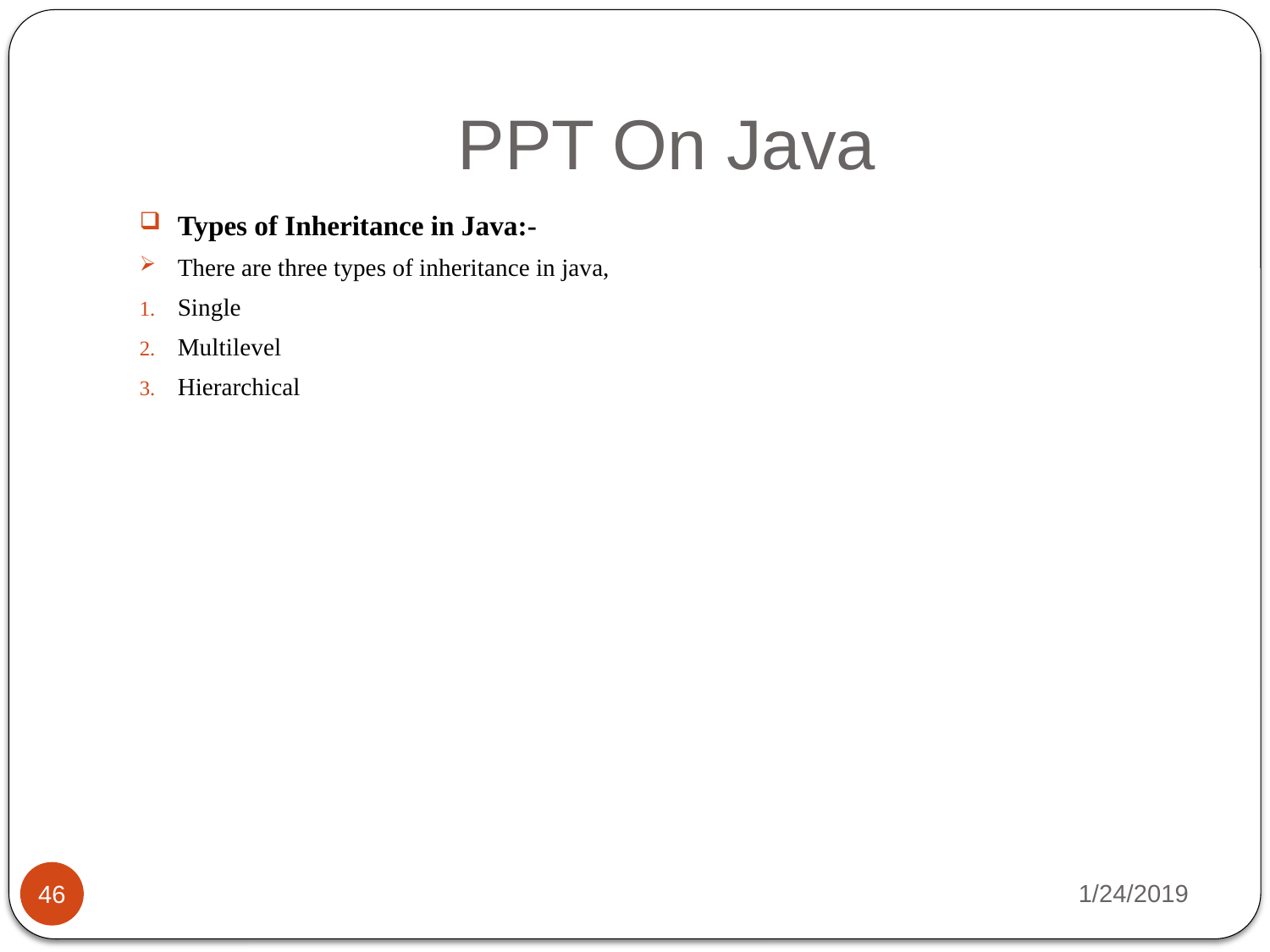

# PPT On Java
Types of Inheritance in Java:-
There are three types of inheritance in java,
Single
Multilevel
Hierarchical

1/24/2019
46